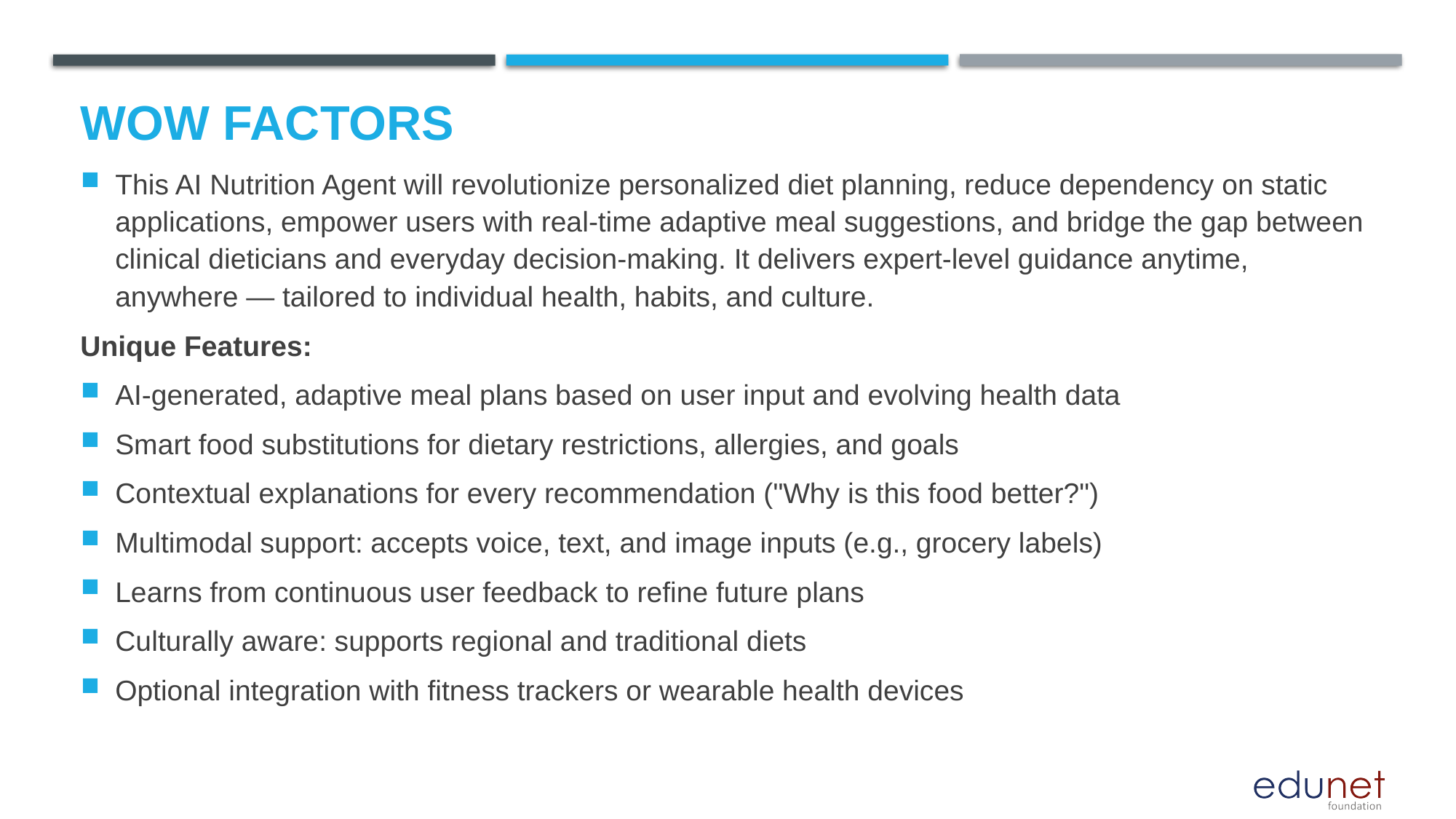

# Wow factors
This AI Nutrition Agent will revolutionize personalized diet planning, reduce dependency on static applications, empower users with real-time adaptive meal suggestions, and bridge the gap between clinical dieticians and everyday decision-making. It delivers expert-level guidance anytime, anywhere — tailored to individual health, habits, and culture.
Unique Features:
AI-generated, adaptive meal plans based on user input and evolving health data
Smart food substitutions for dietary restrictions, allergies, and goals
Contextual explanations for every recommendation ("Why is this food better?")
Multimodal support: accepts voice, text, and image inputs (e.g., grocery labels)
Learns from continuous user feedback to refine future plans
Culturally aware: supports regional and traditional diets
Optional integration with fitness trackers or wearable health devices